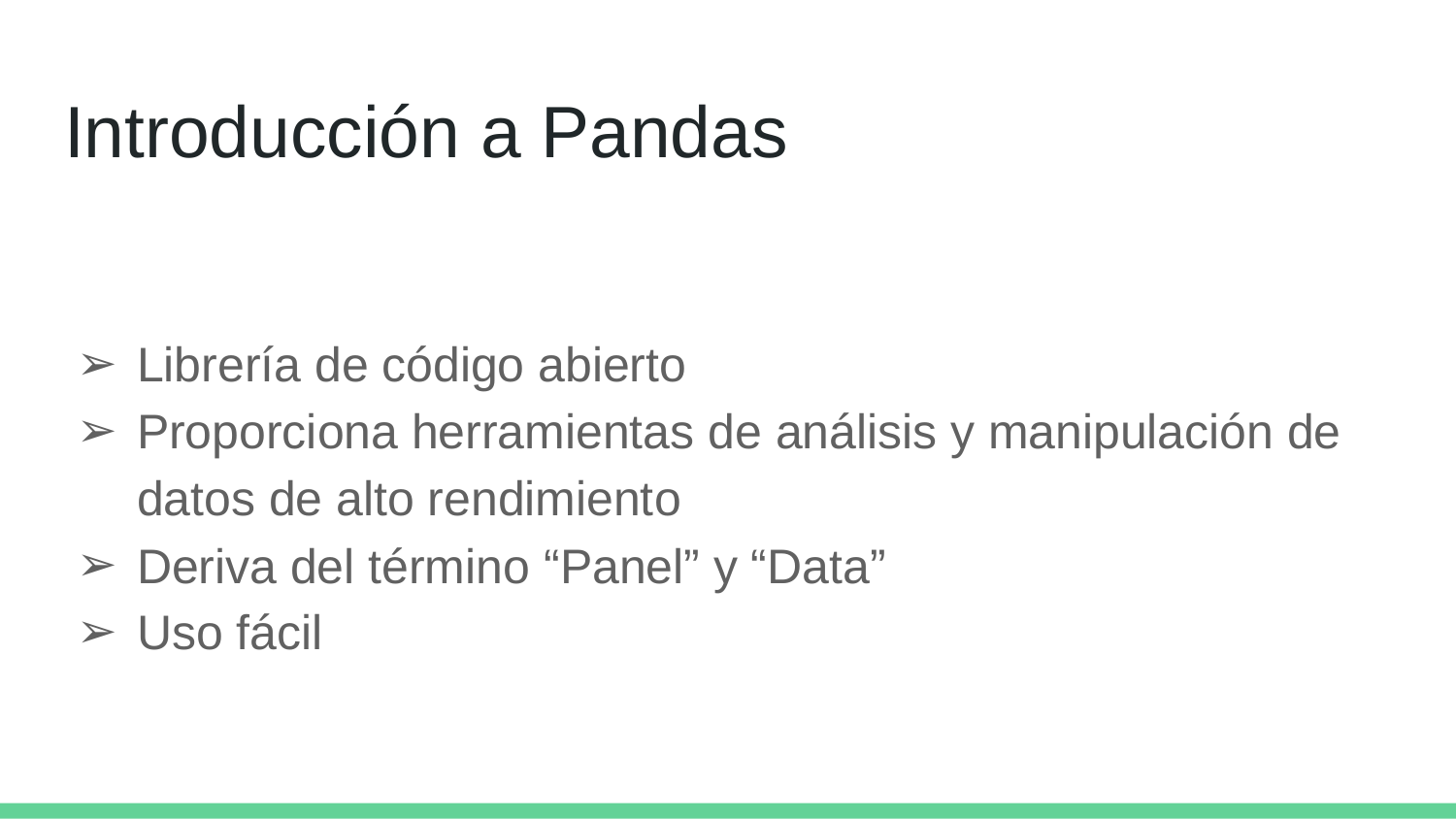

# Introducción a Pandas
Librería de código abierto
Proporciona herramientas de análisis y manipulación de datos de alto rendimiento
Deriva del término “Panel” y “Data”
Uso fácil